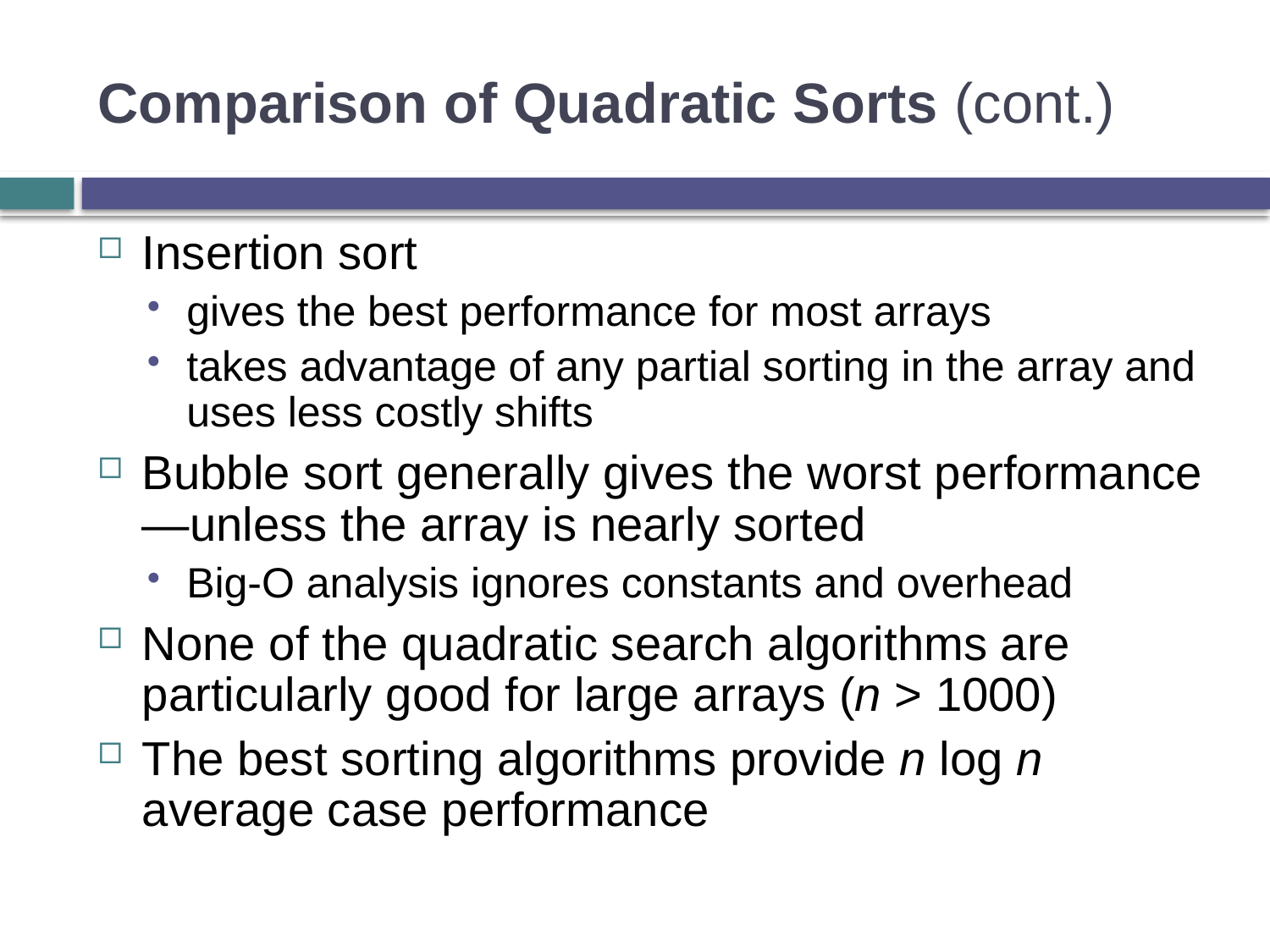

# Comparison of Quadratic Sorts (cont.)
Insertion sort
gives the best performance for most arrays
takes advantage of any partial sorting in the array and uses less costly shifts
Bubble sort generally gives the worst performance—unless the array is nearly sorted
Big-O analysis ignores constants and overhead
None of the quadratic search algorithms are particularly good for large arrays (n > 1000)
The best sorting algorithms provide n log n average case performance